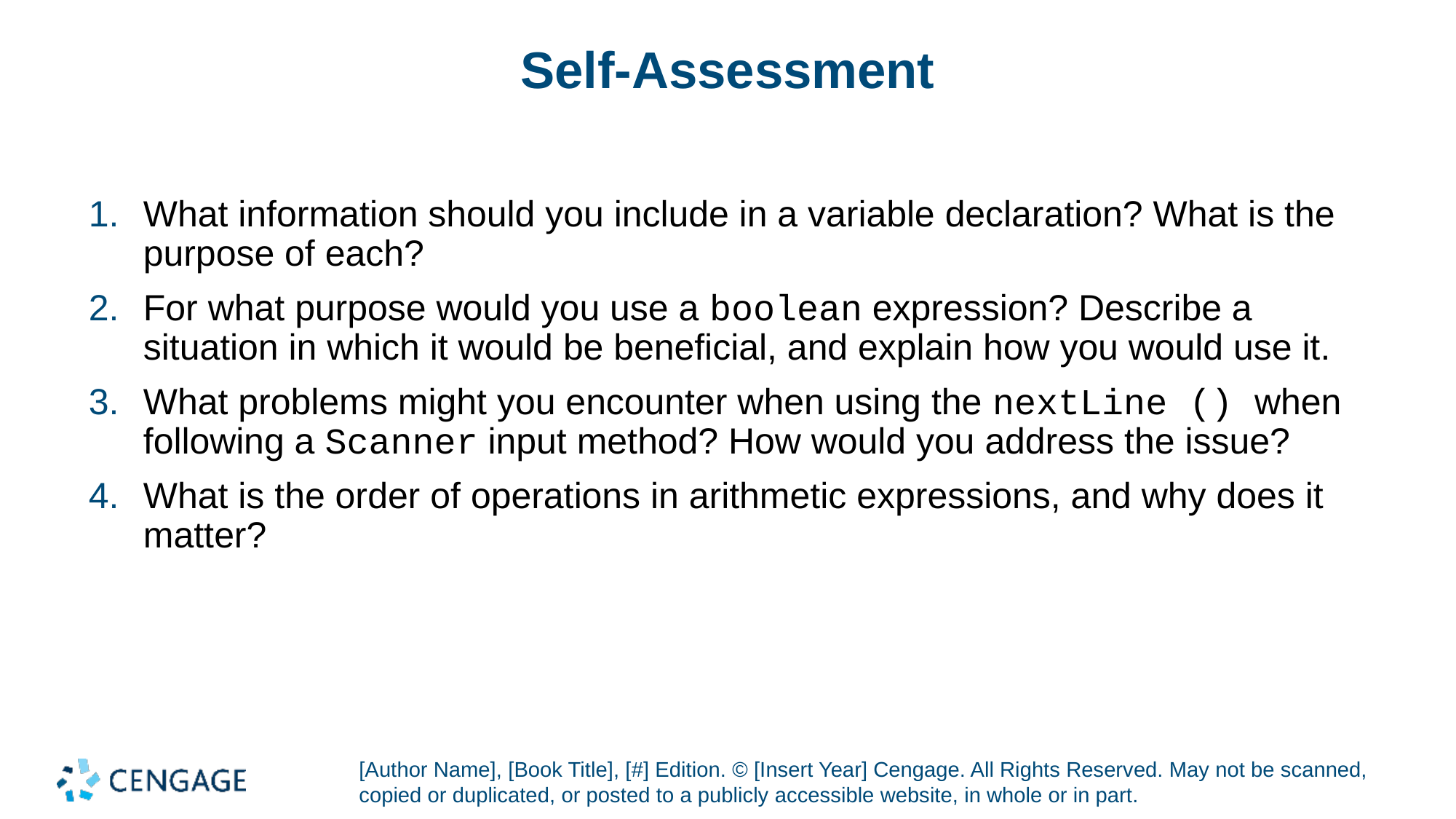

# Self-Assessment
What information should you include in a variable declaration? What is the purpose of each?
For what purpose would you use a boolean expression? Describe a situation in which it would be beneficial, and explain how you would use it.
What problems might you encounter when using the nextLine () when following a Scanner input method? How would you address the issue?
What is the order of operations in arithmetic expressions, and why does it matter?